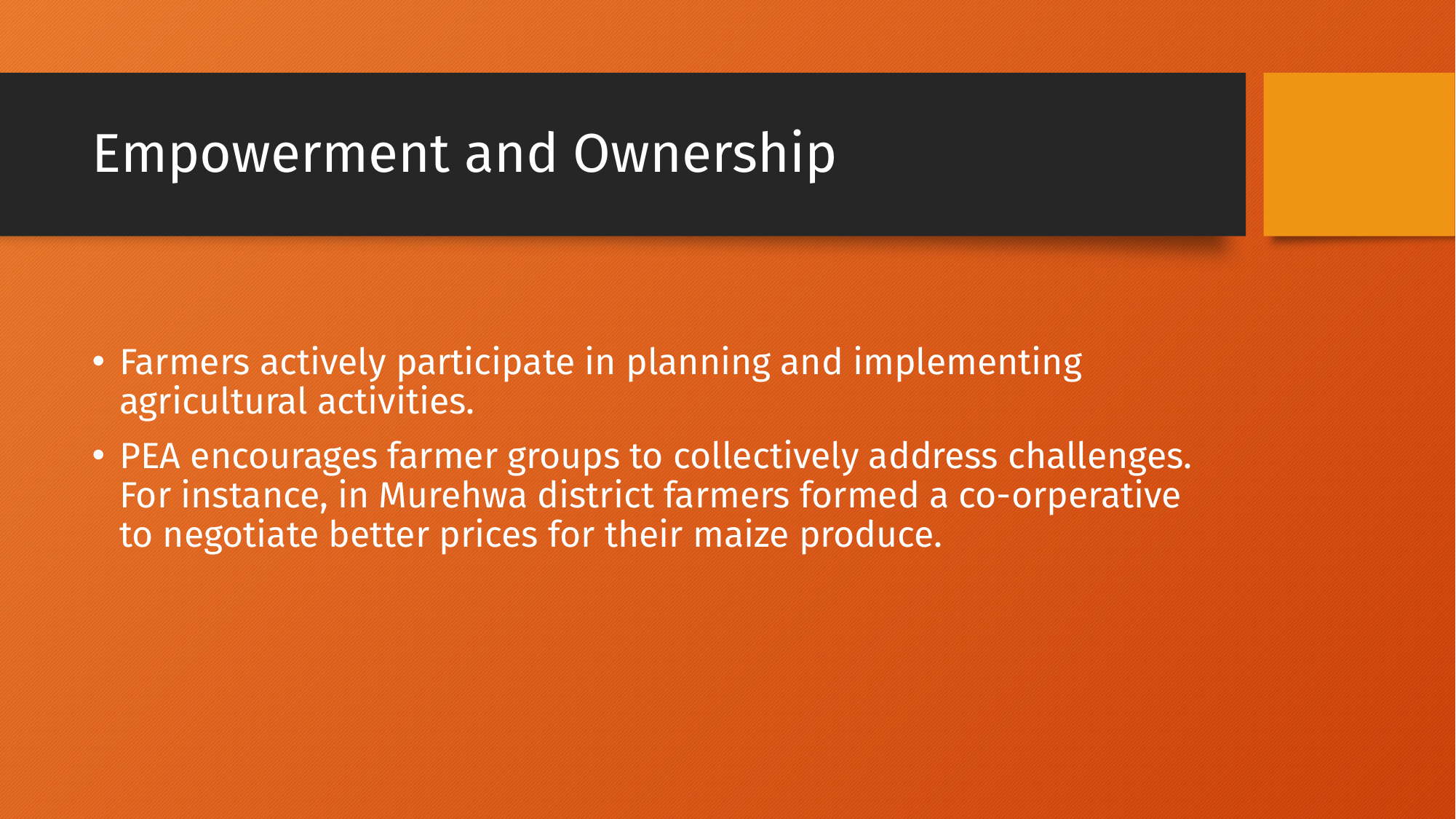

# Empowerment and Ownership

Farmers actively participate in planning and implementing agricultural activities.
PEA encourages farmer groups to collectively address challenges. For instance, in Murehwa district farmers formed a co-orperative to negotiate better prices for their maize produce.